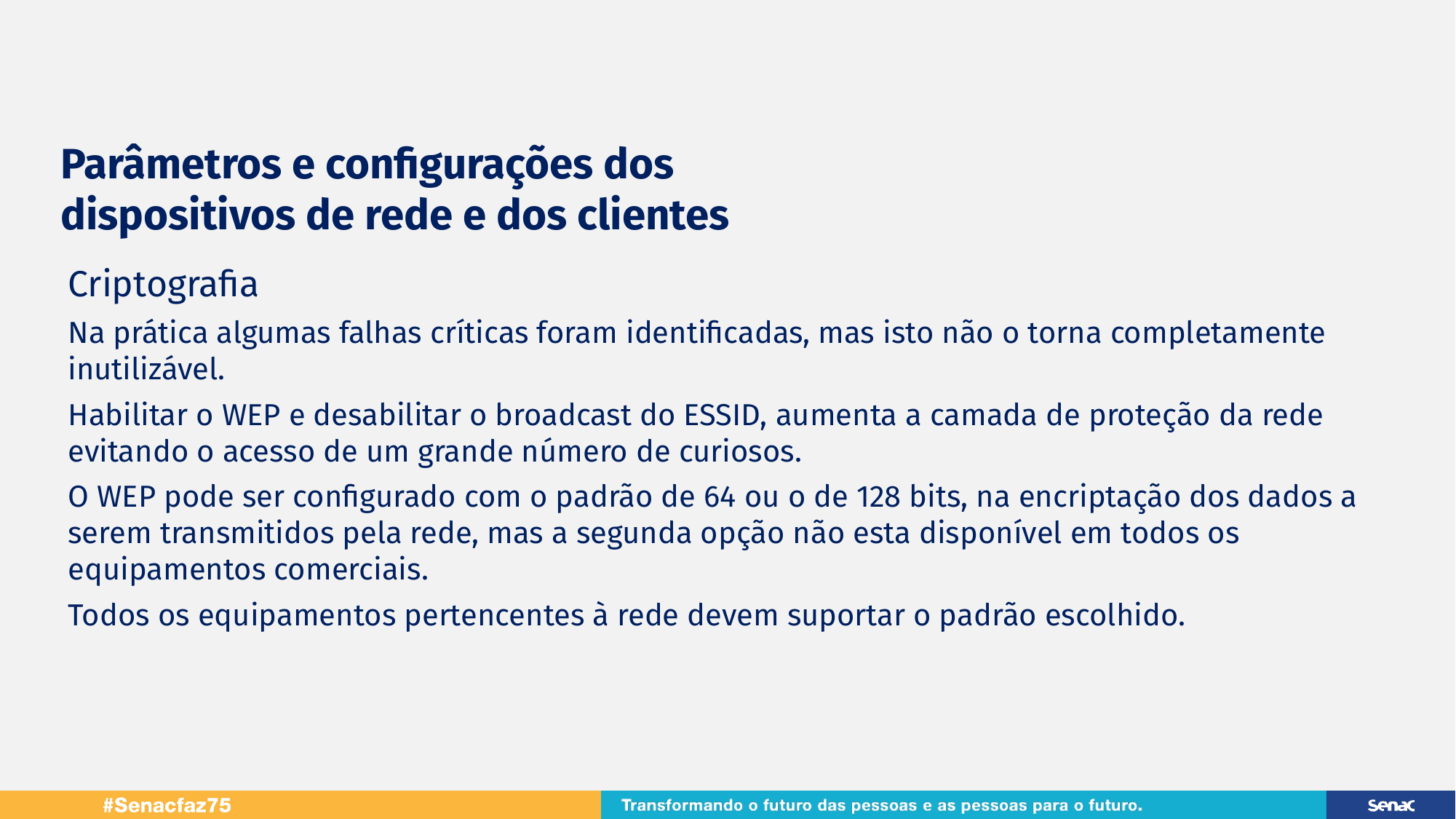

Parâmetros e configurações dos
dispositivos de rede e dos clientes
Criptografia
Na prática algumas falhas críticas foram identificadas, mas isto não o torna completamente inutilizável.
Habilitar o WEP e desabilitar o broadcast do ESSID, aumenta a camada de proteção da rede evitando o acesso de um grande número de curiosos.
O WEP pode ser configurado com o padrão de 64 ou o de 128 bits, na encriptação dos dados a serem transmitidos pela rede, mas a segunda opção não esta disponível em todos os equipamentos comerciais.
Todos os equipamentos pertencentes à rede devem suportar o padrão escolhido.